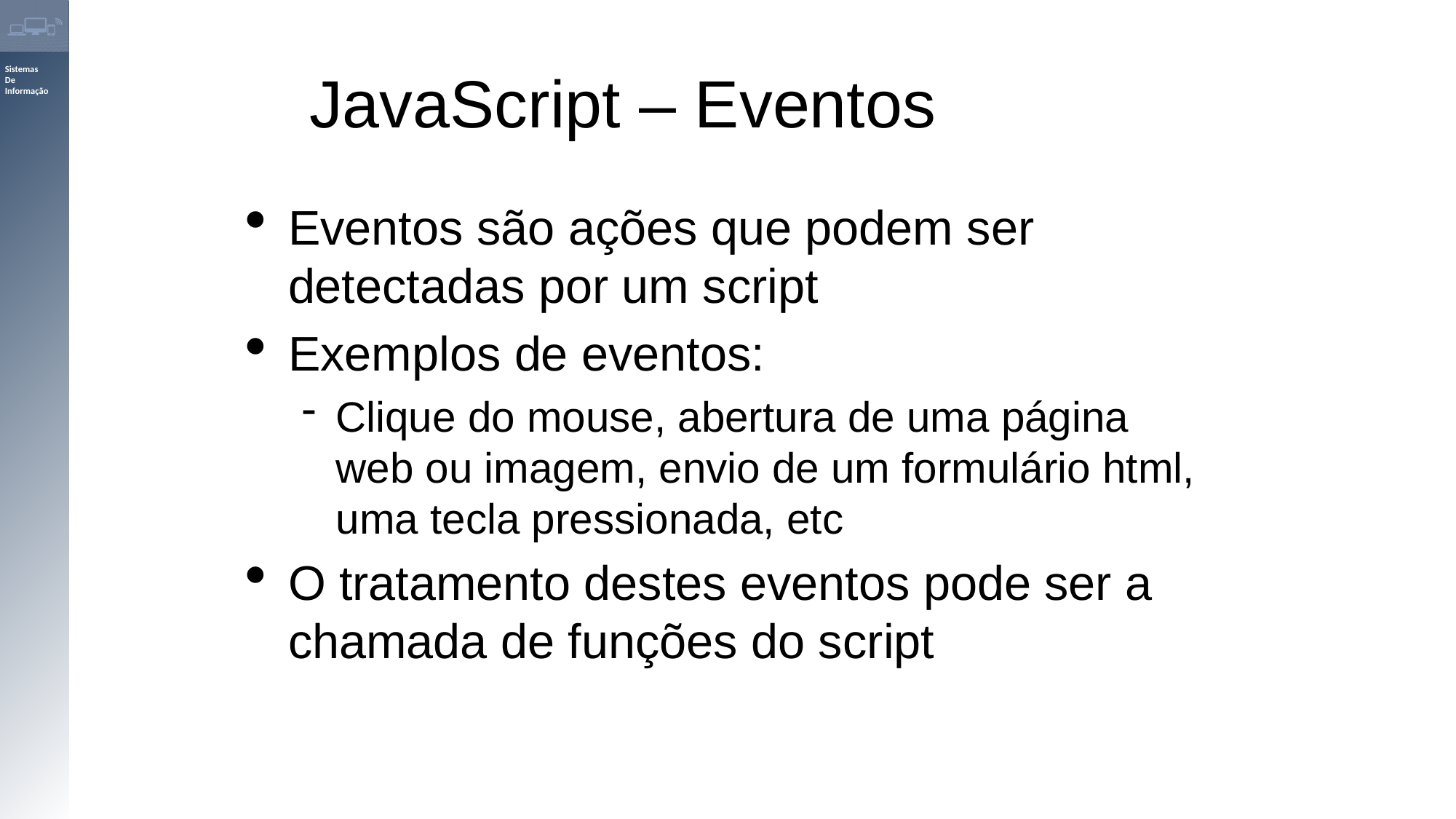

JavaScript – Eventos
Eventos são ações que podem ser detectadas por um script
Exemplos de eventos:
Clique do mouse, abertura de uma página web ou imagem, envio de um formulário html, uma tecla pressionada, etc
O tratamento destes eventos pode ser a chamada de funções do script